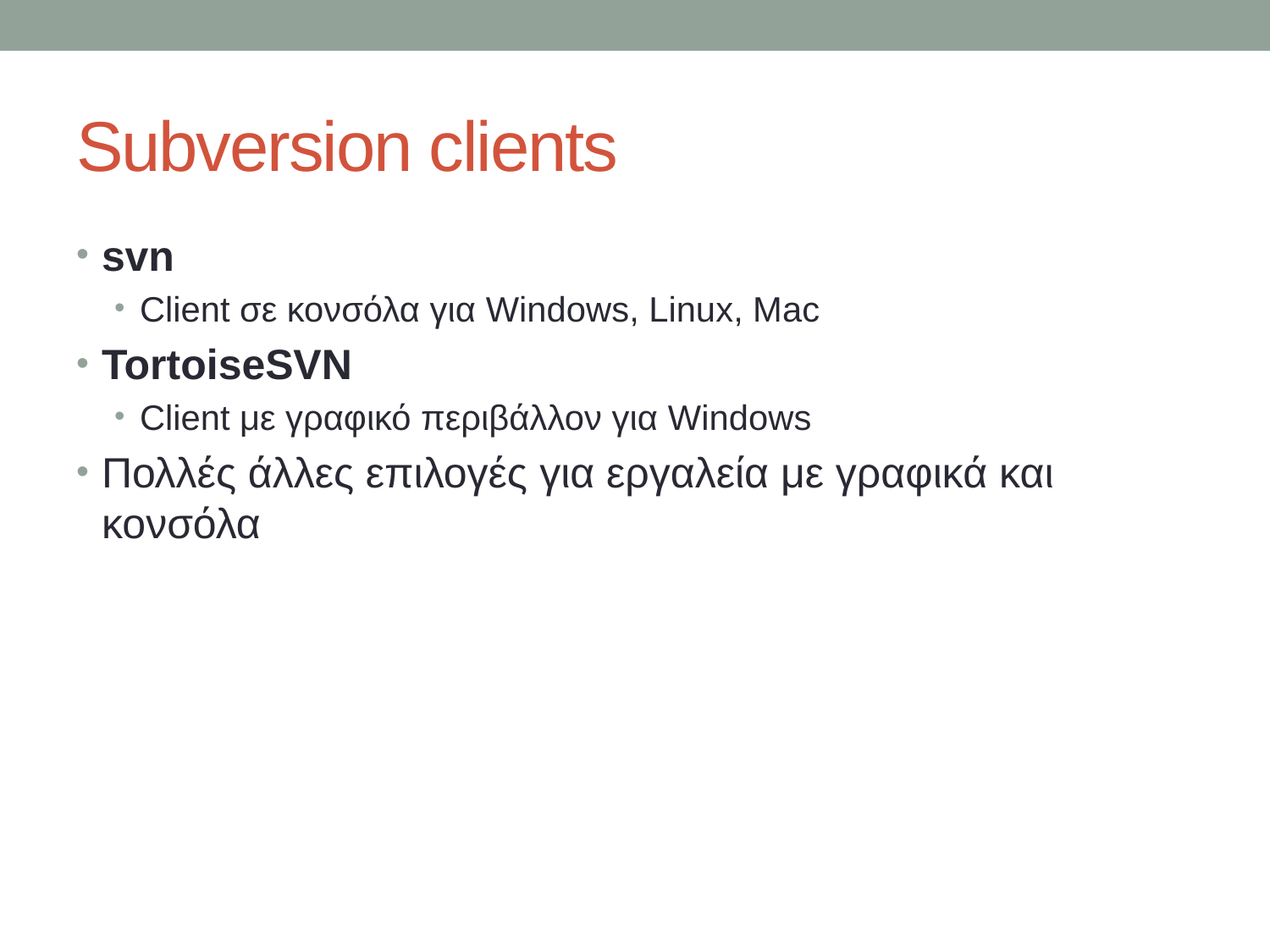

# Subversion clients
svn
Client σε κονσόλα για Windows, Linux, Mac
TortoiseSVN
Client με γραφικό περιβάλλον για Windows
Πολλές άλλες επιλογές για εργαλεία με γραφικά και κονσόλα